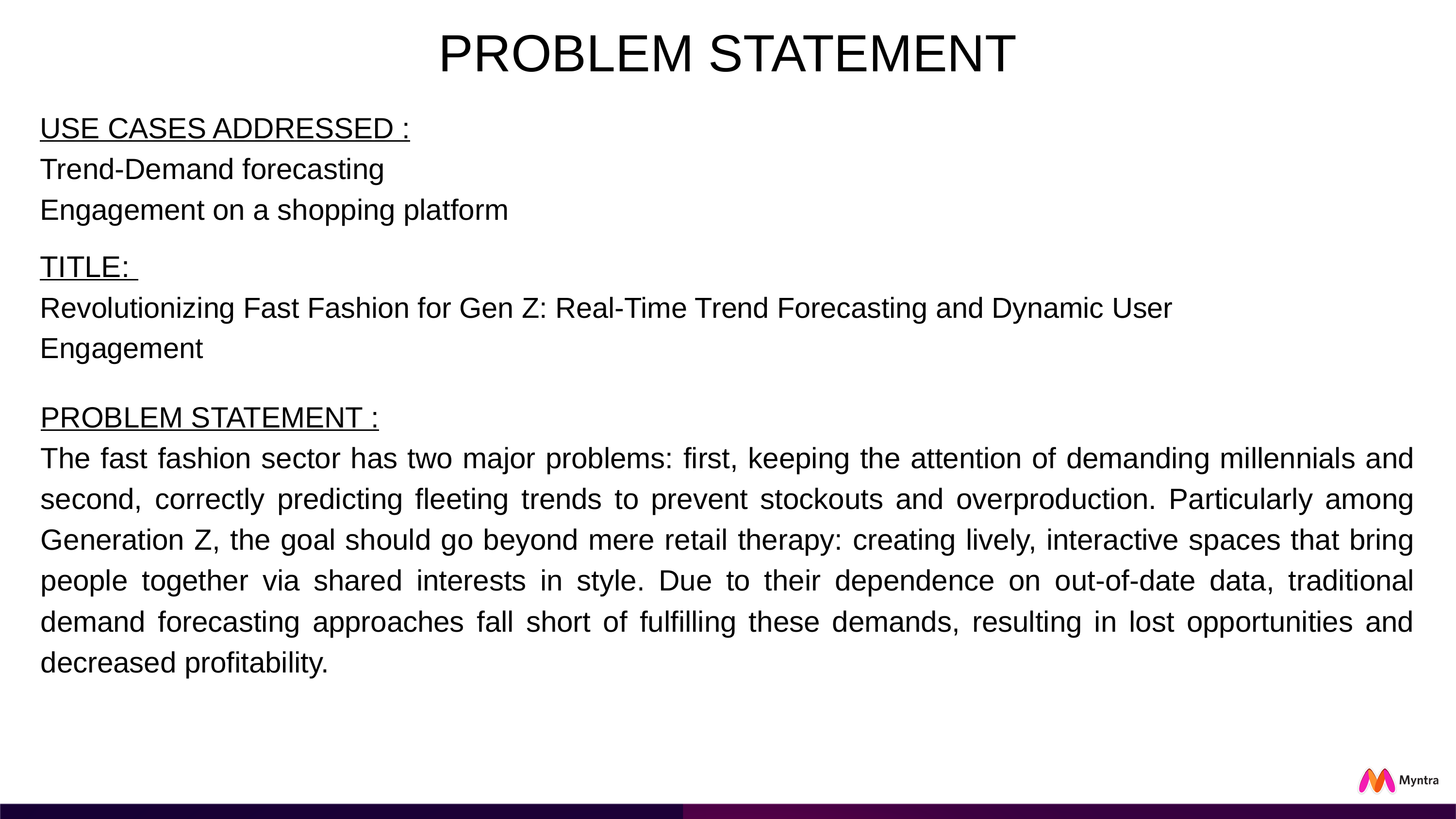

PROBLEM STATEMENT
USE CASES ADDRESSED :
Trend-Demand forecasting
Engagement on a shopping platform

TITLE:
Revolutionizing Fast Fashion for Gen Z: Real-Time Trend Forecasting and Dynamic User Engagement
PROBLEM STATEMENT :
The fast fashion sector has two major problems: first, keeping the attention of demanding millennials and second, correctly predicting fleeting trends to prevent stockouts and overproduction. Particularly among Generation Z, the goal should go beyond mere retail therapy: creating lively, interactive spaces that bring people together via shared interests in style. Due to their dependence on out-of-date data, traditional demand forecasting approaches fall short of fulfilling these demands, resulting in lost opportunities and decreased profitability.